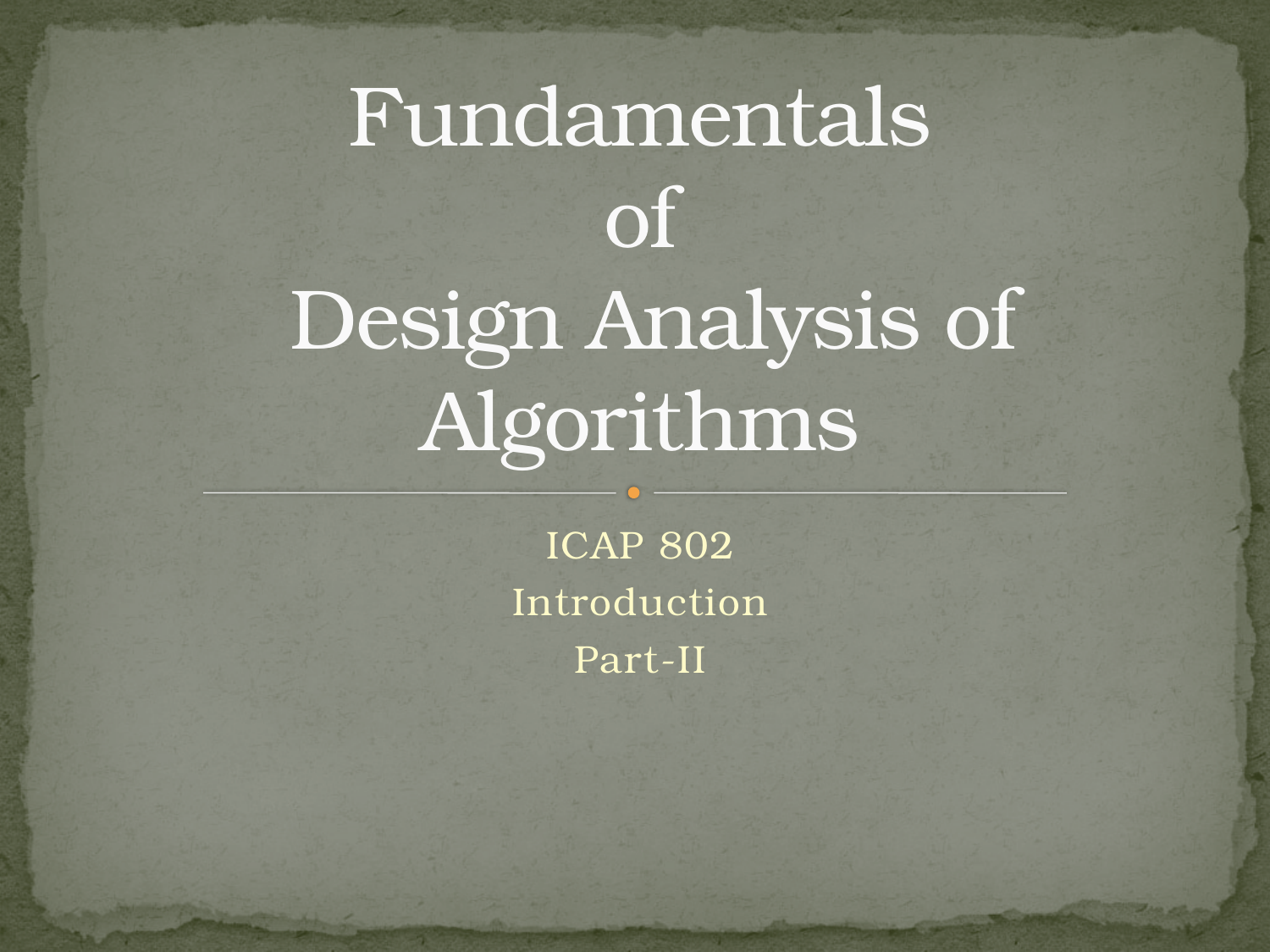

# Fundamentals of Design Analysis of Algorithms
ICAP 802
Introduction
Part-II